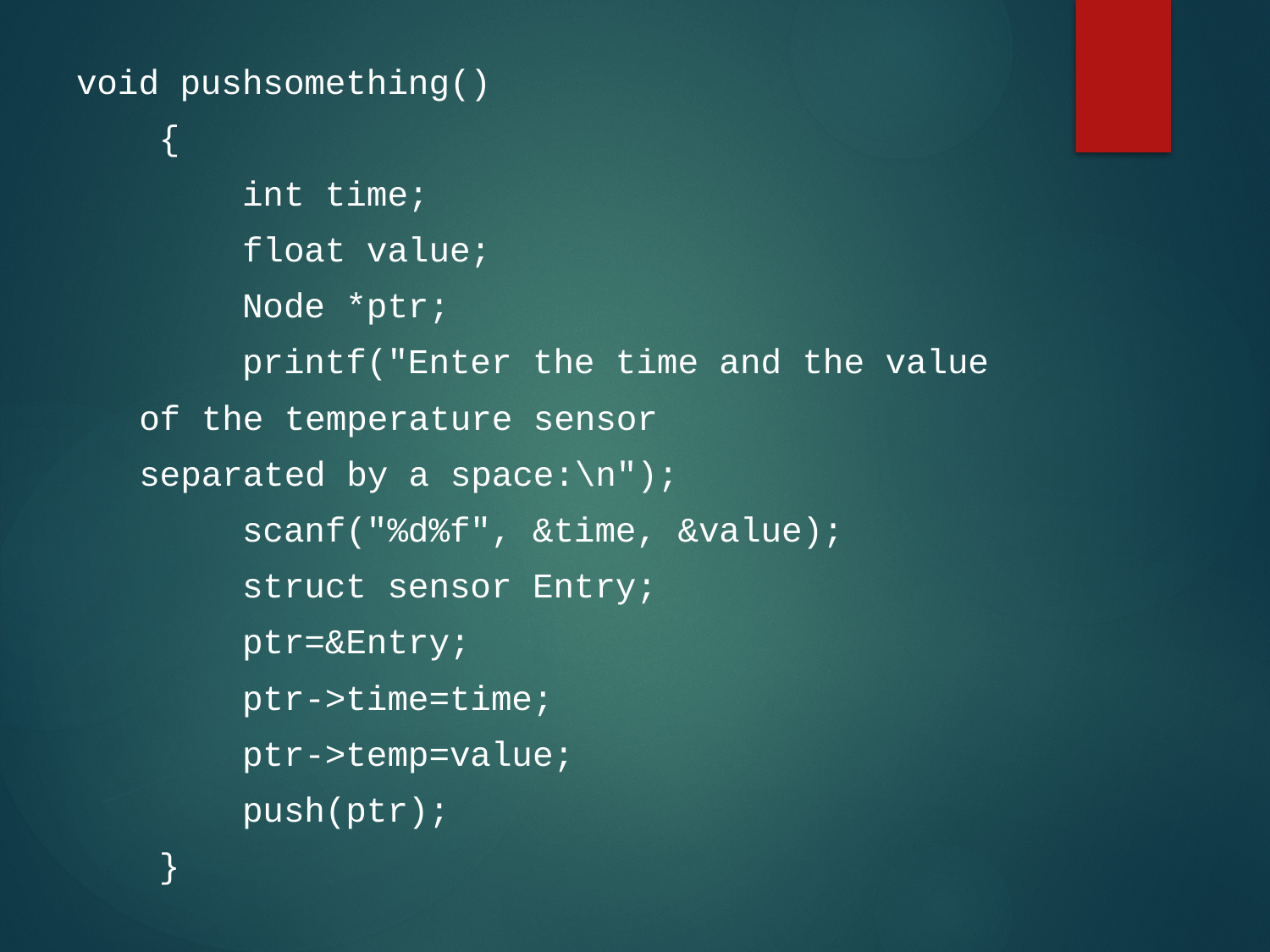

void pushsomething()
    {
        int time;
        float value;
        Node *ptr;
        printf("Enter the time and the value
			 of the temperature sensor
			 separated by a space:\n");
        scanf("%d%f", &time, &value);
        struct sensor Entry;
        ptr=&Entry;
        ptr->time=time;
        ptr->temp=value;
        push(ptr);
    }